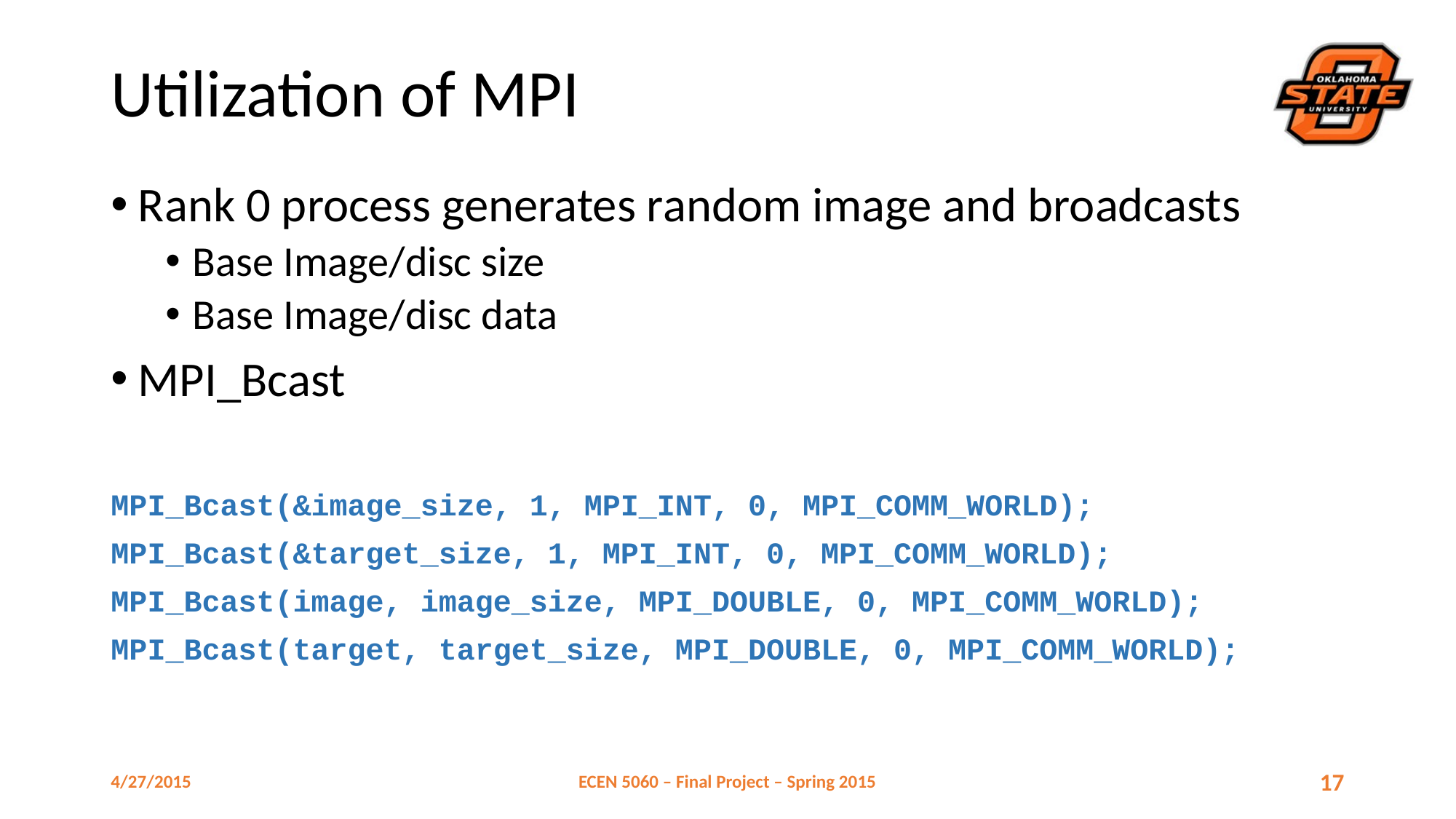

# Utilization of MPI
Rank 0 process generates random image and broadcasts
Base Image/disc size
Base Image/disc data
MPI_Bcast

MPI_Bcast(&image_size, 1, MPI_INT, 0, MPI_COMM_WORLD);
MPI_Bcast(&target_size, 1, MPI_INT, 0, MPI_COMM_WORLD);
MPI_Bcast(image, image_size, MPI_DOUBLE, 0, MPI_COMM_WORLD);
MPI_Bcast(target, target_size, MPI_DOUBLE, 0, MPI_COMM_WORLD);
4/27/2015
ECEN 5060 – Final Project – Spring 2015
17